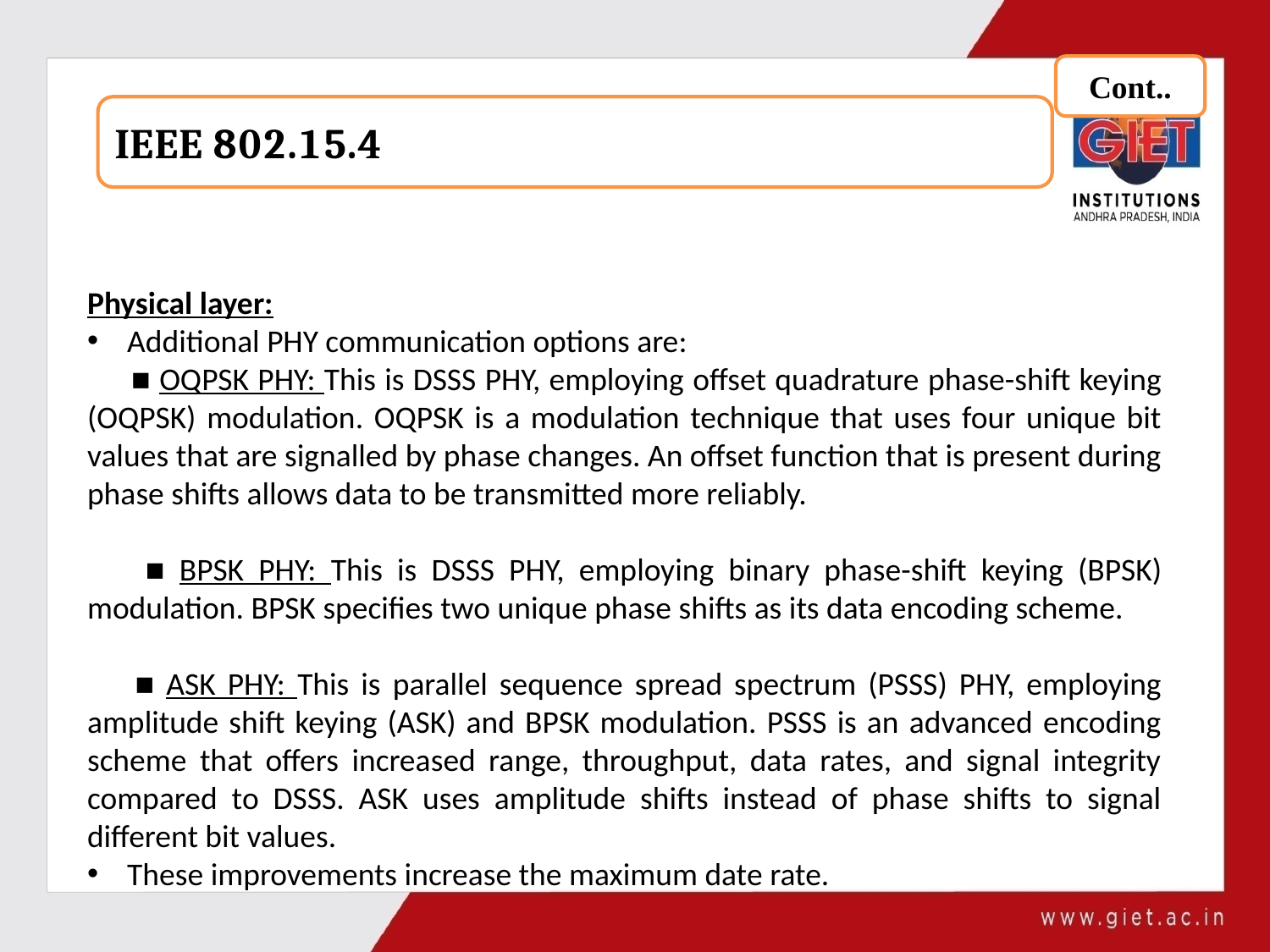

Cont..
IEEE 802.15.4
Physical layer:
Additional PHY communication options are:
     ■ OQPSK PHY: This is DSSS PHY, employing offset quadrature phase-shift keying (OQPSK) modulation. OQPSK is a modulation technique that uses four unique bit values that are signalled by phase changes. An offset function that is present during phase shifts allows data to be transmitted more reliably.

    ■ BPSK PHY: This is DSSS PHY, employing binary phase-shift keying (BPSK) modulation. BPSK specifies two unique phase shifts as its data encoding scheme.

    ■ ASK PHY: This is parallel sequence spread spectrum (PSSS) PHY, employing amplitude shift keying (ASK) and BPSK modulation. PSSS is an advanced encoding scheme that offers increased range, throughput, data rates, and signal integrity compared to DSSS. ASK uses amplitude shifts instead of phase shifts to signal different bit values.
These improvements increase the maximum date rate.